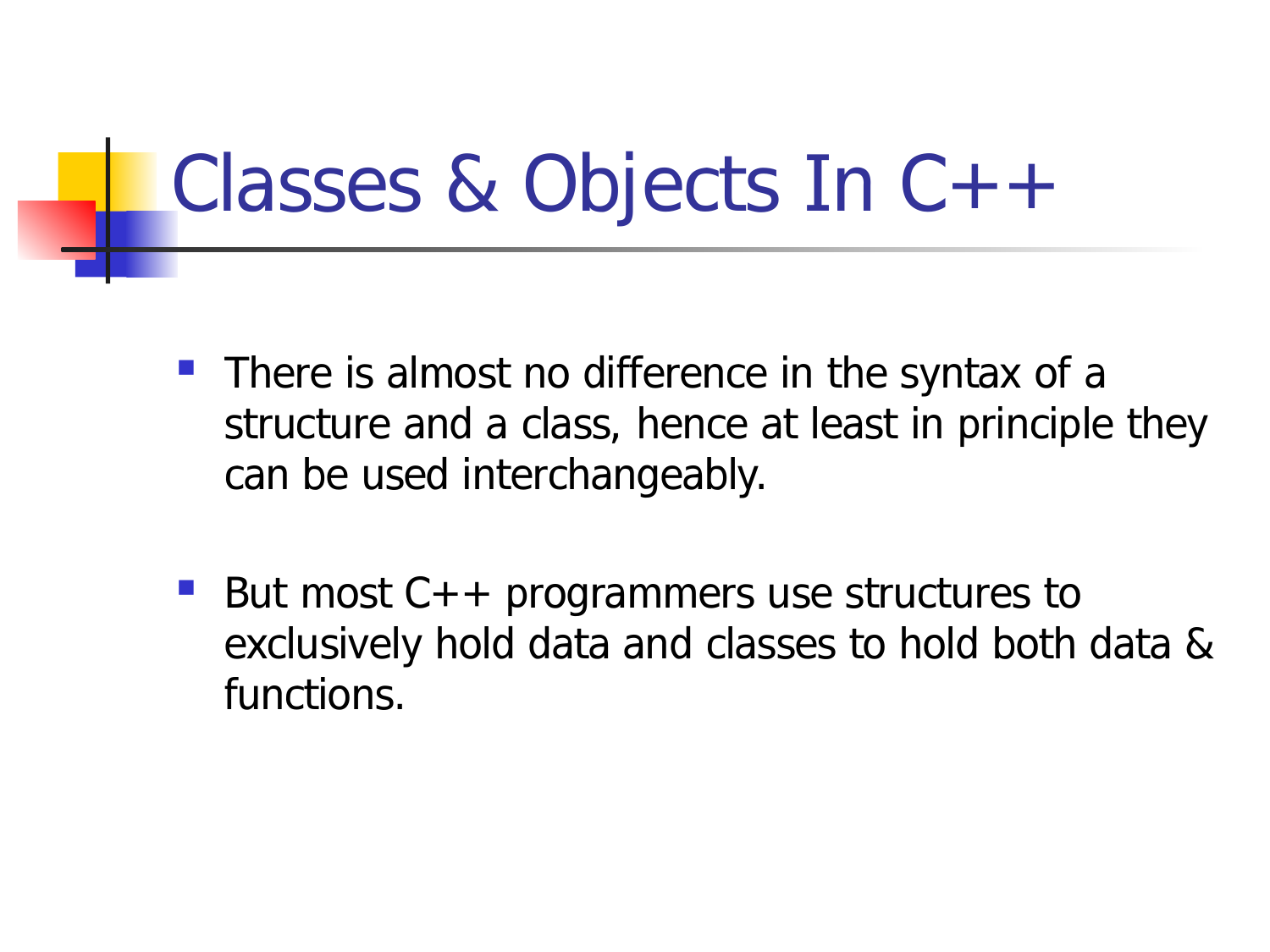

# Classes & Objects In C++

There is almost no difference in the syntax of a structure and a class, hence at least in principle they can be used interchangeably.

But most C++ programmers use structures to exclusively hold data and classes to hold both data & functions.